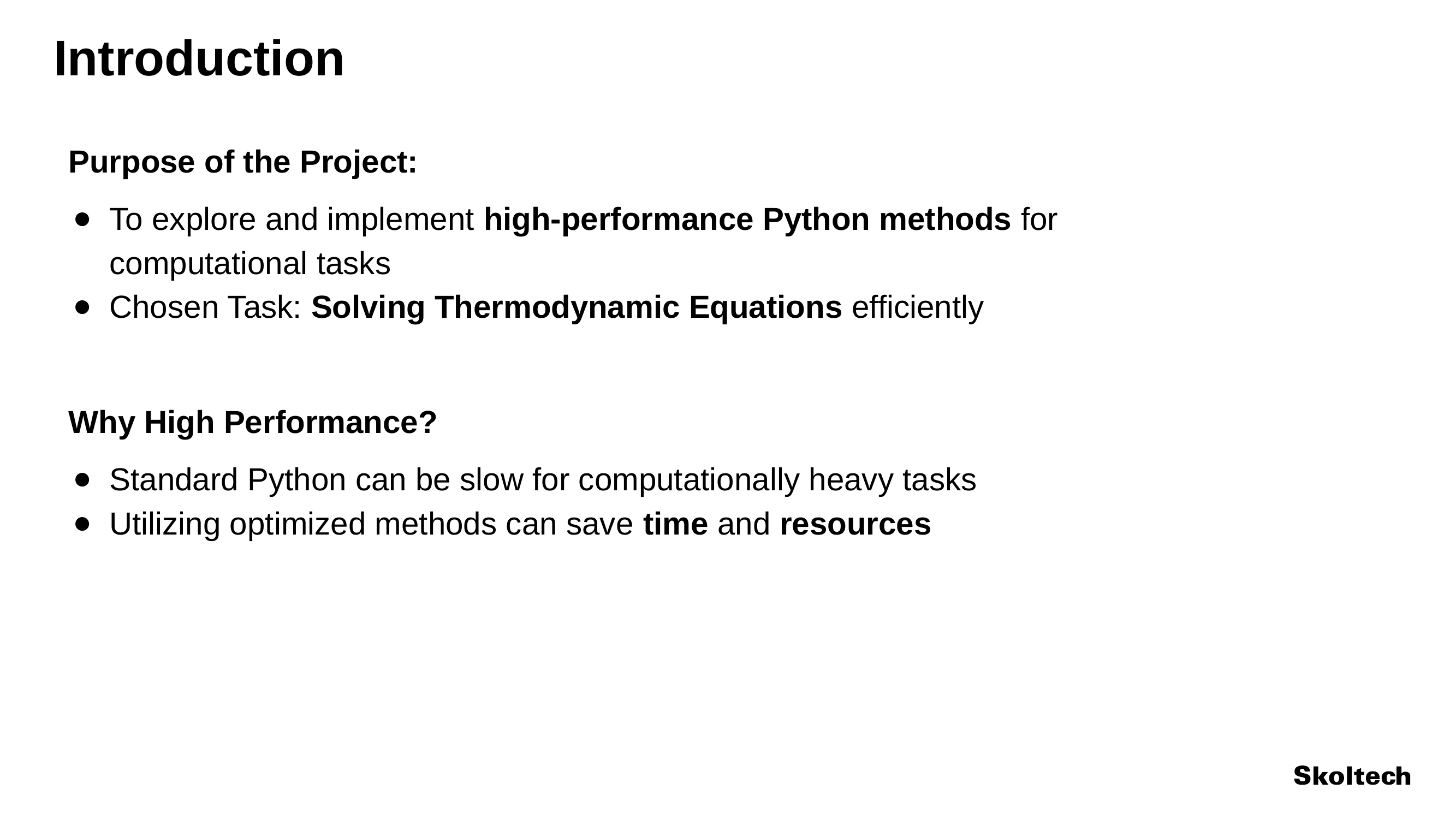

# Introduction
Purpose of the Project:
To explore and implement high-performance Python methods for computational tasks
Chosen Task: Solving Thermodynamic Equations efficiently

Why High Performance?
Standard Python can be slow for computationally heavy tasks
Utilizing optimized methods can save time and resources